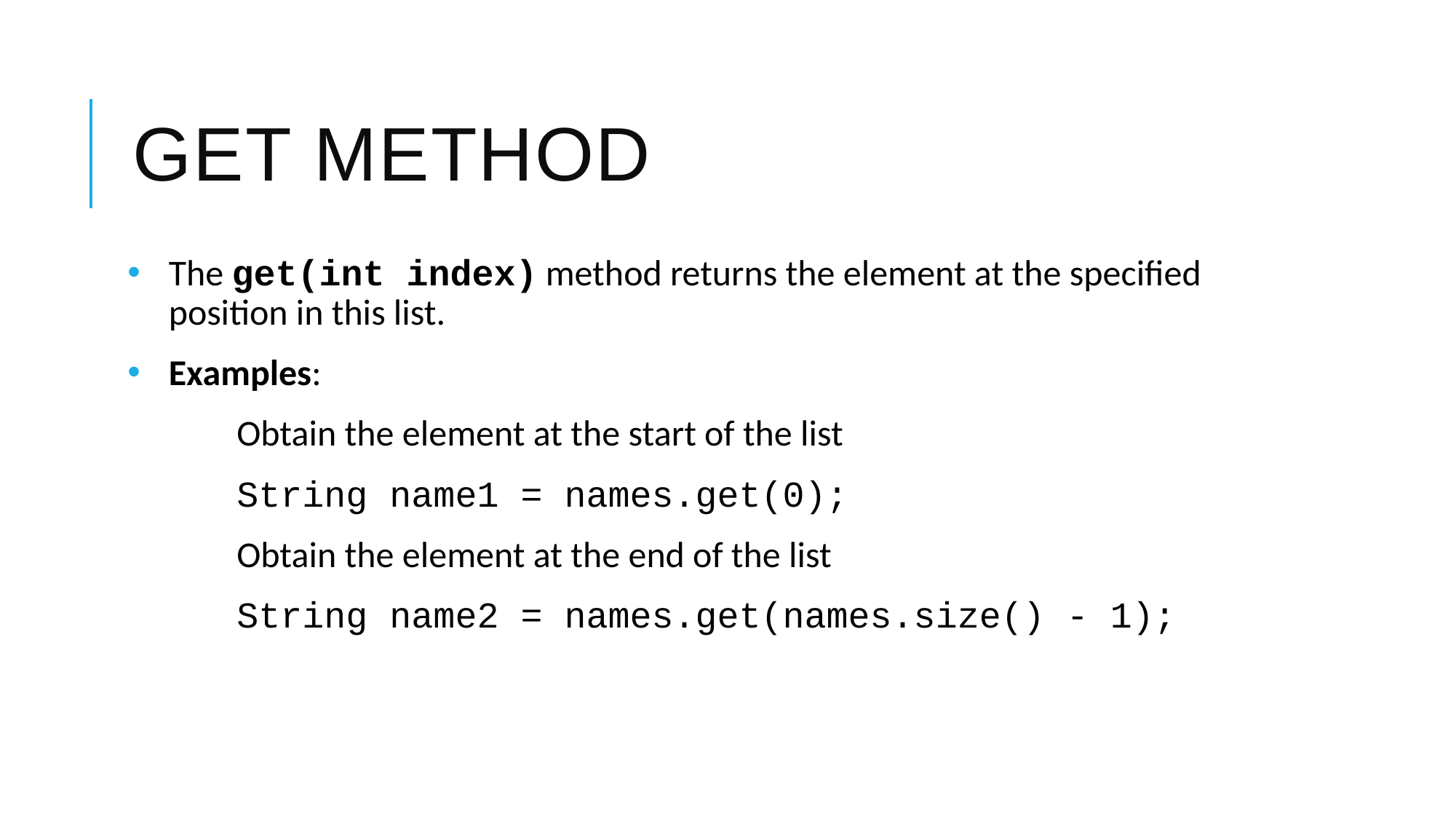

# Get Method
The get(int index) method returns the element at the specified position in this list.
Examples:
	Obtain the element at the start of the list
	String name1 = names.get(0);
	Obtain the element at the end of the list
	String name2 = names.get(names.size() - 1);